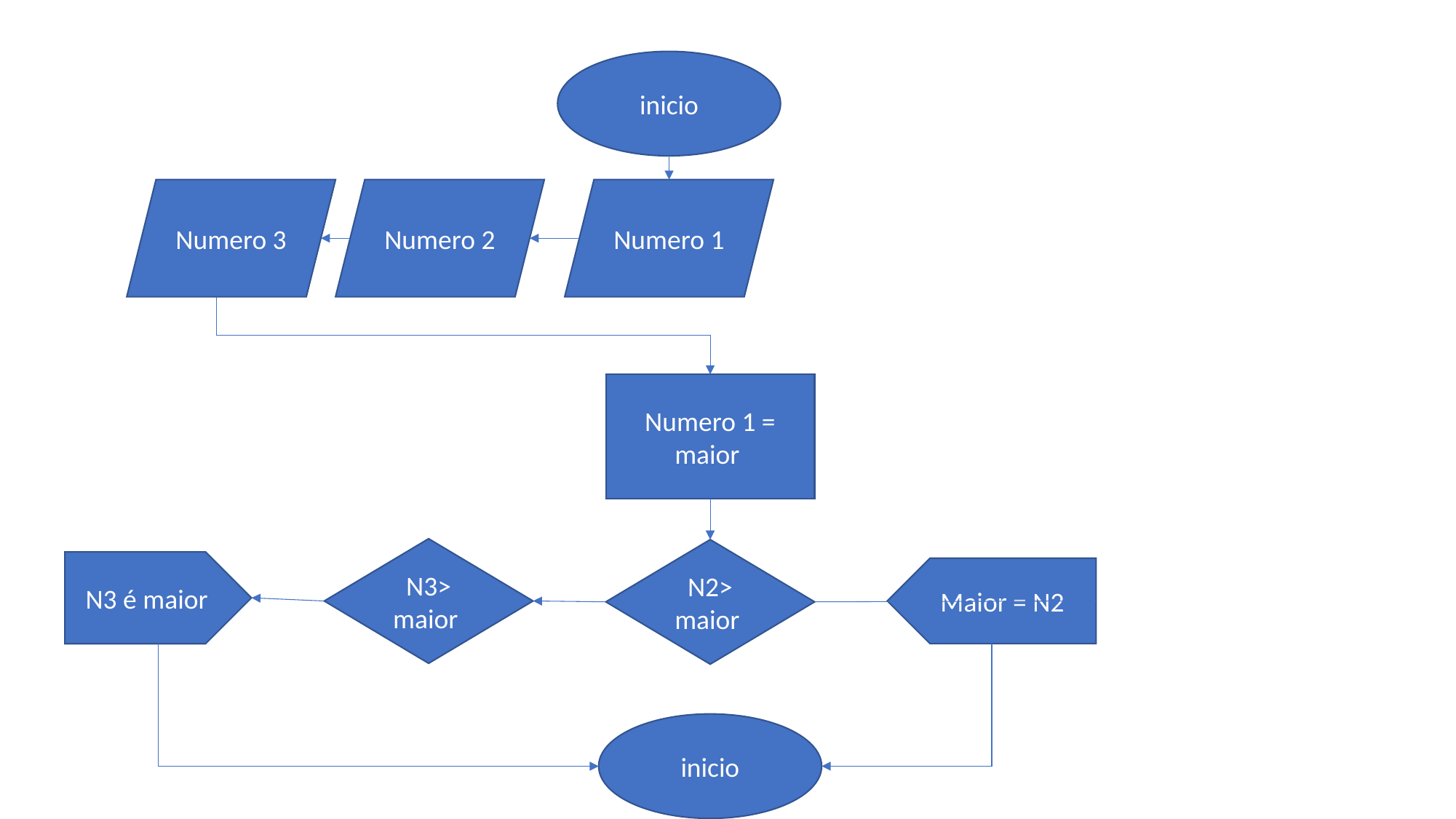

inicio
Numero 1
Numero 3
Numero 2
Numero 1 = maior
N3> maior
N2> maior
N3 é maior
Maior = N2
inicio